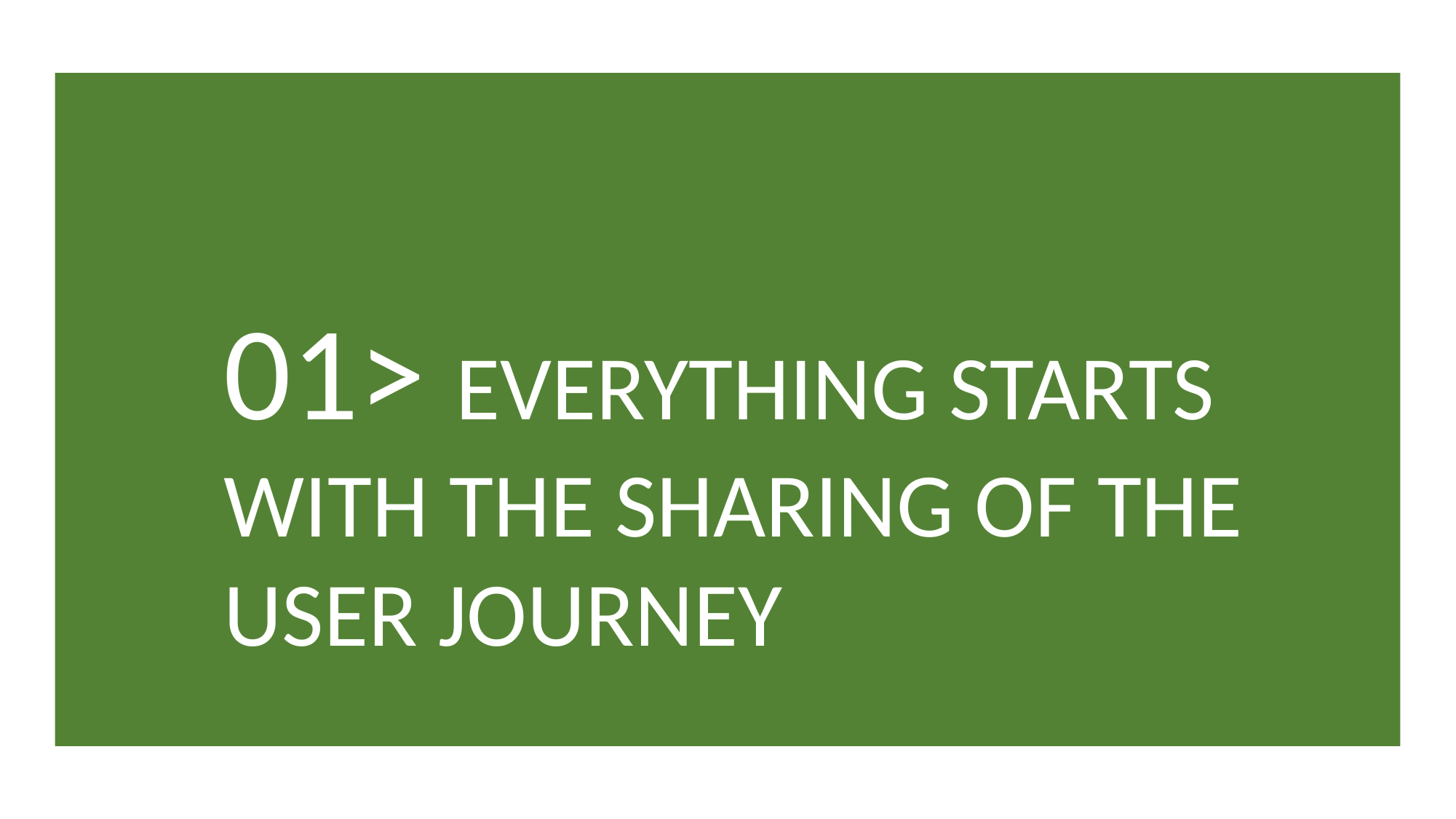

01> EVERYTHING STARTS WITH THE SHARING OF THE USER JOURNEY